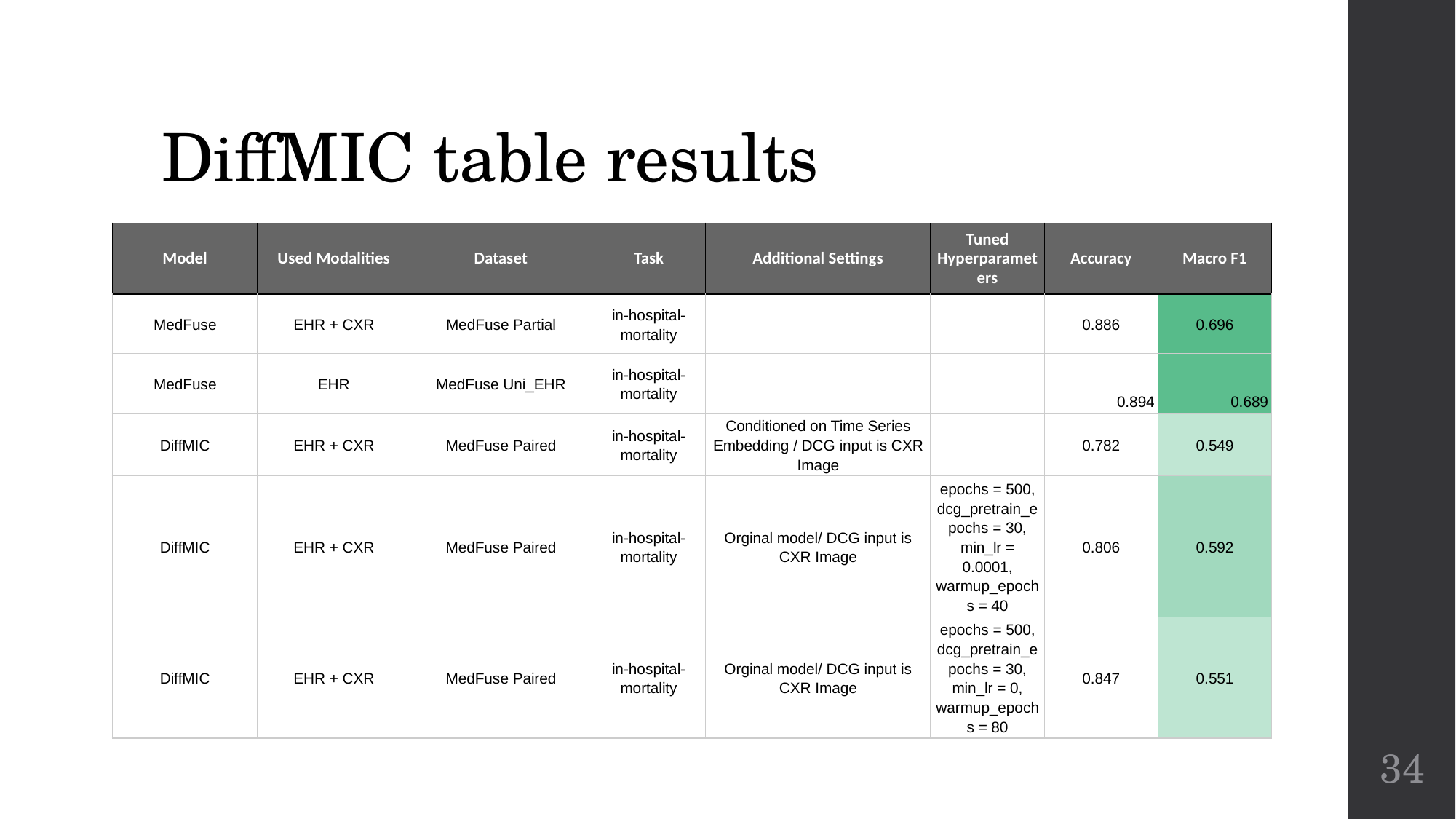

# DiffMIC table results
| Model | Used Modalities | Dataset | Task | Additional Settings | Tuned Hyperparameters | Accuracy | Macro F1 |
| --- | --- | --- | --- | --- | --- | --- | --- |
| MedFuse | EHR + CXR | MedFuse Partial | in-hospital-mortality |  |  | 0.886 | 0.696 |
| MedFuse | EHR | MedFuse Uni\_EHR | in-hospital-mortality |  |  | 0.894 | 0.689 |
| DiffMIC | EHR + CXR | MedFuse Paired | in-hospital-mortality | Conditioned on Time Series Embedding / DCG input is CXR Image |  | 0.782 | 0.549 |
| DiffMIC | EHR + CXR | MedFuse Paired | in-hospital-mortality | Orginal model/ DCG input is CXR Image | epochs = 500, dcg\_pretrain\_epochs = 30, min\_lr = 0.0001, warmup\_epochs = 40 | 0.806 | 0.592 |
| DiffMIC | EHR + CXR | MedFuse Paired | in-hospital-mortality | Orginal model/ DCG input is CXR Image | epochs = 500, dcg\_pretrain\_epochs = 30, min\_lr = 0, warmup\_epochs = 80 | 0.847 | 0.551 |
34